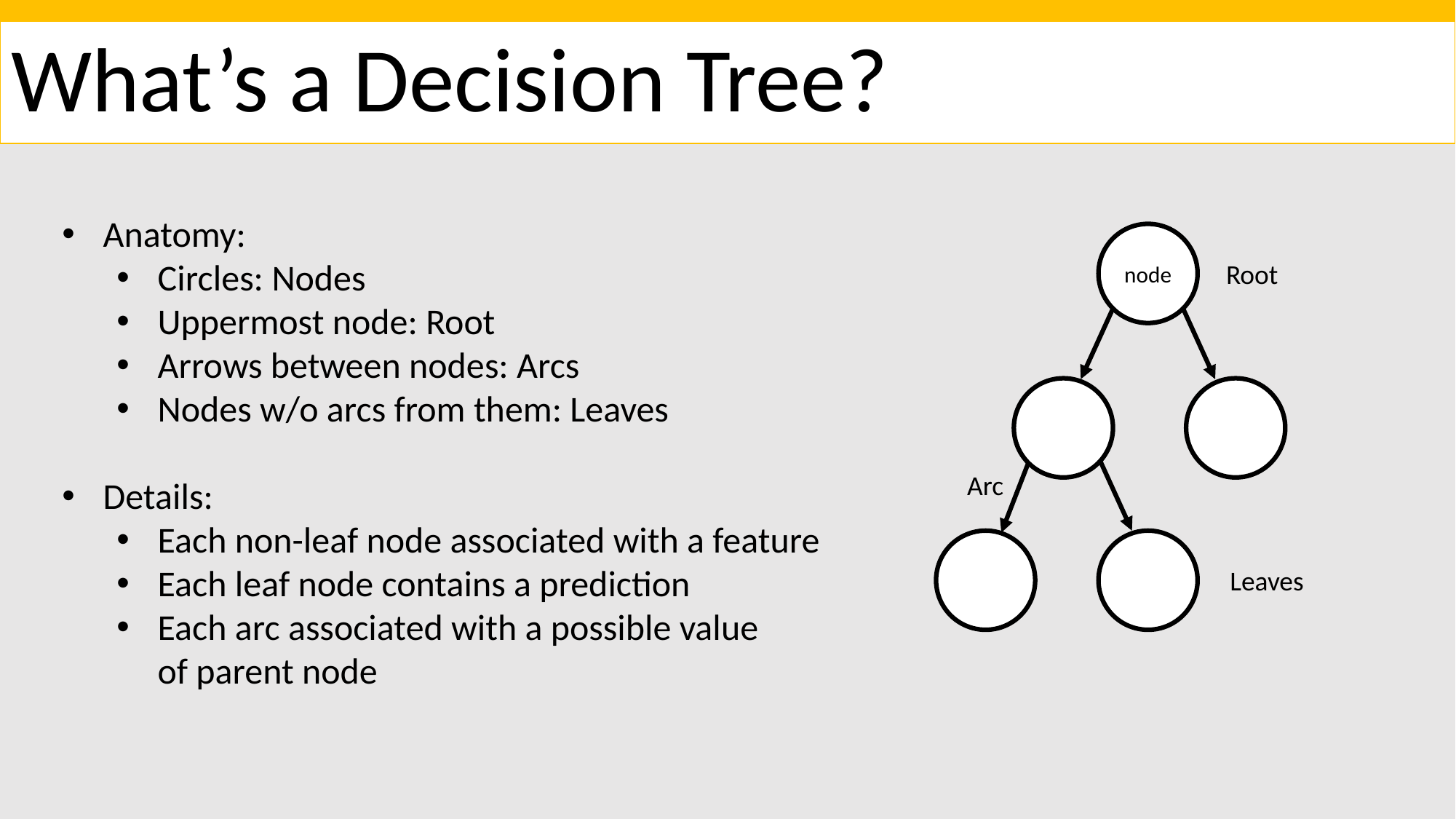

# What’s a Decision Tree?
Anatomy:
Circles: Nodes
Uppermost node: Root
Arrows between nodes: Arcs
Nodes w/o arcs from them: Leaves

Details:
Each non-leaf node associated with a feature
Each leaf node contains a prediction
Each arc associated with a possible value
of parent node
node
Root

Arc

df
Leaves